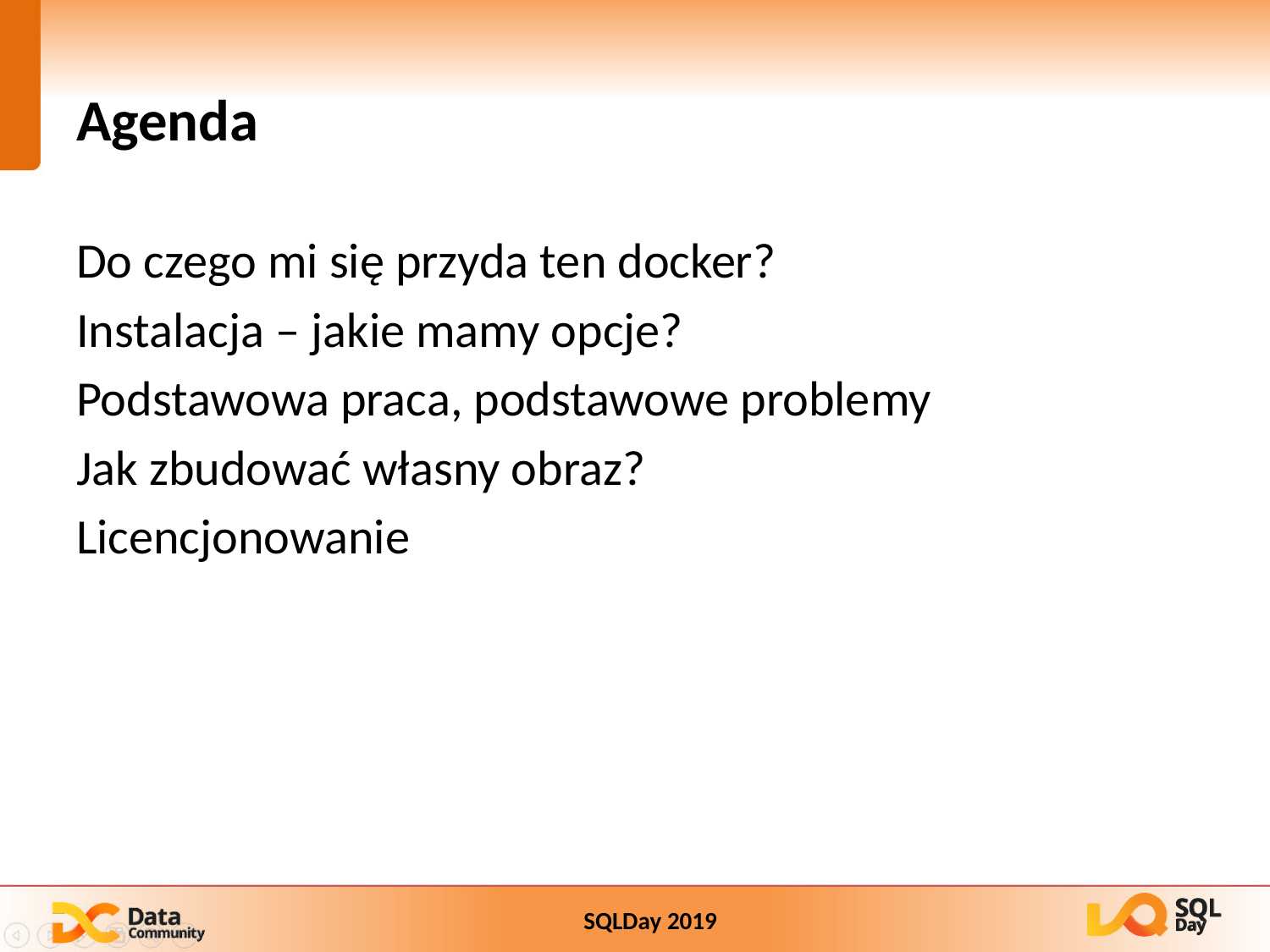

# Agenda
Do czego mi się przyda ten docker?
Instalacja – jakie mamy opcje?
Podstawowa praca, podstawowe problemy
Jak zbudować własny obraz?
Licencjonowanie